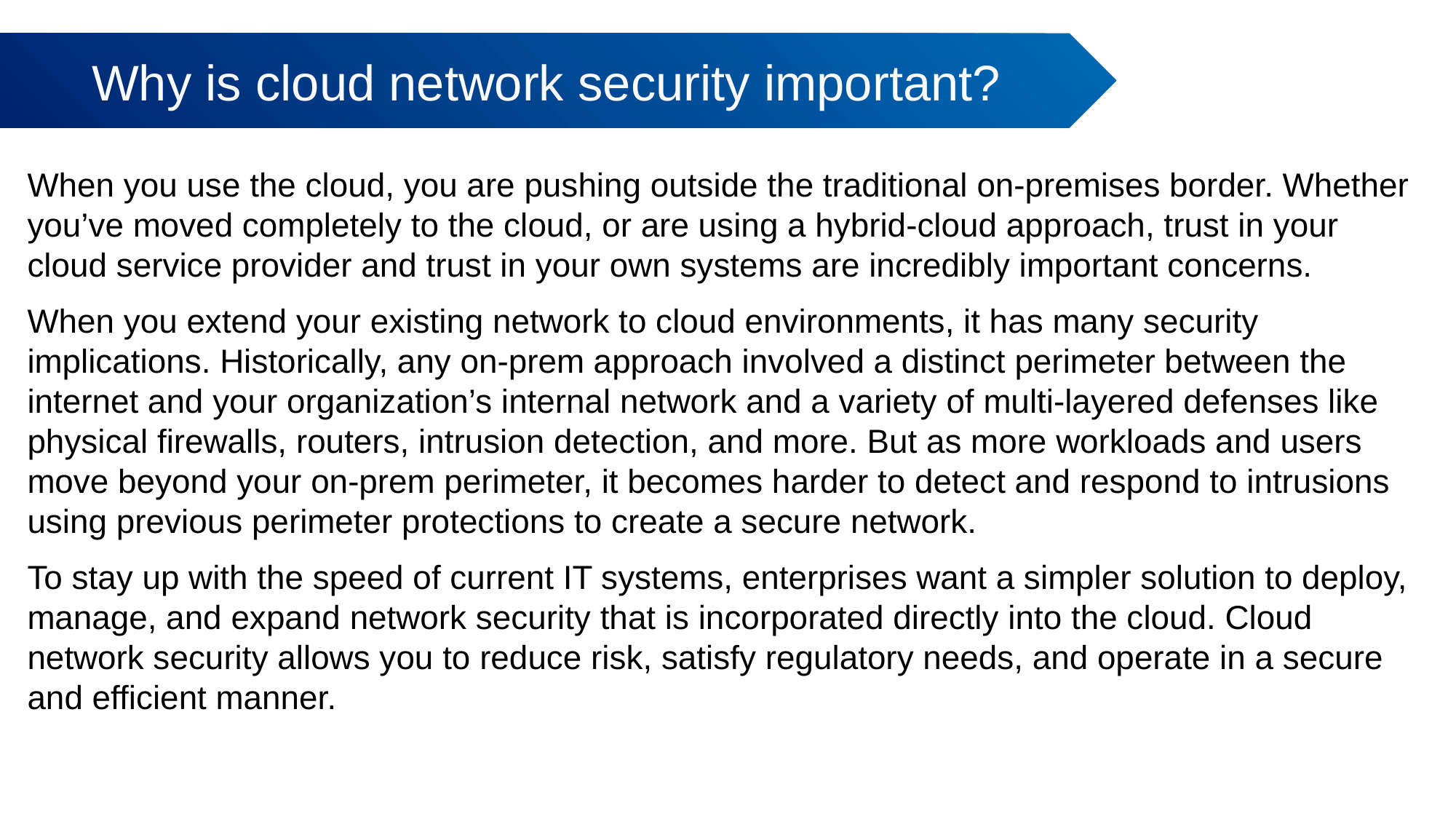

Why is cloud network security important?
# When you use the cloud, you are pushing outside the traditional on-premises border. Whether you’ve moved completely to the cloud, or are using a hybrid-cloud approach, trust in your cloud service provider and trust in your own systems are incredibly important concerns.
When you extend your existing network to cloud environments, it has many security implications. Historically, any on-prem approach involved a distinct perimeter between the internet and your organization’s internal network and a variety of multi-layered defenses like physical firewalls, routers, intrusion detection, and more. But as more workloads and users move beyond your on-prem perimeter, it becomes harder to detect and respond to intrusions using previous perimeter protections to create a secure network.
To stay up with the speed of current IT systems, enterprises want a simpler solution to deploy, manage, and expand network security that is incorporated directly into the cloud. Cloud network security allows you to reduce risk, satisfy regulatory needs, and operate in a secure and efficient manner.